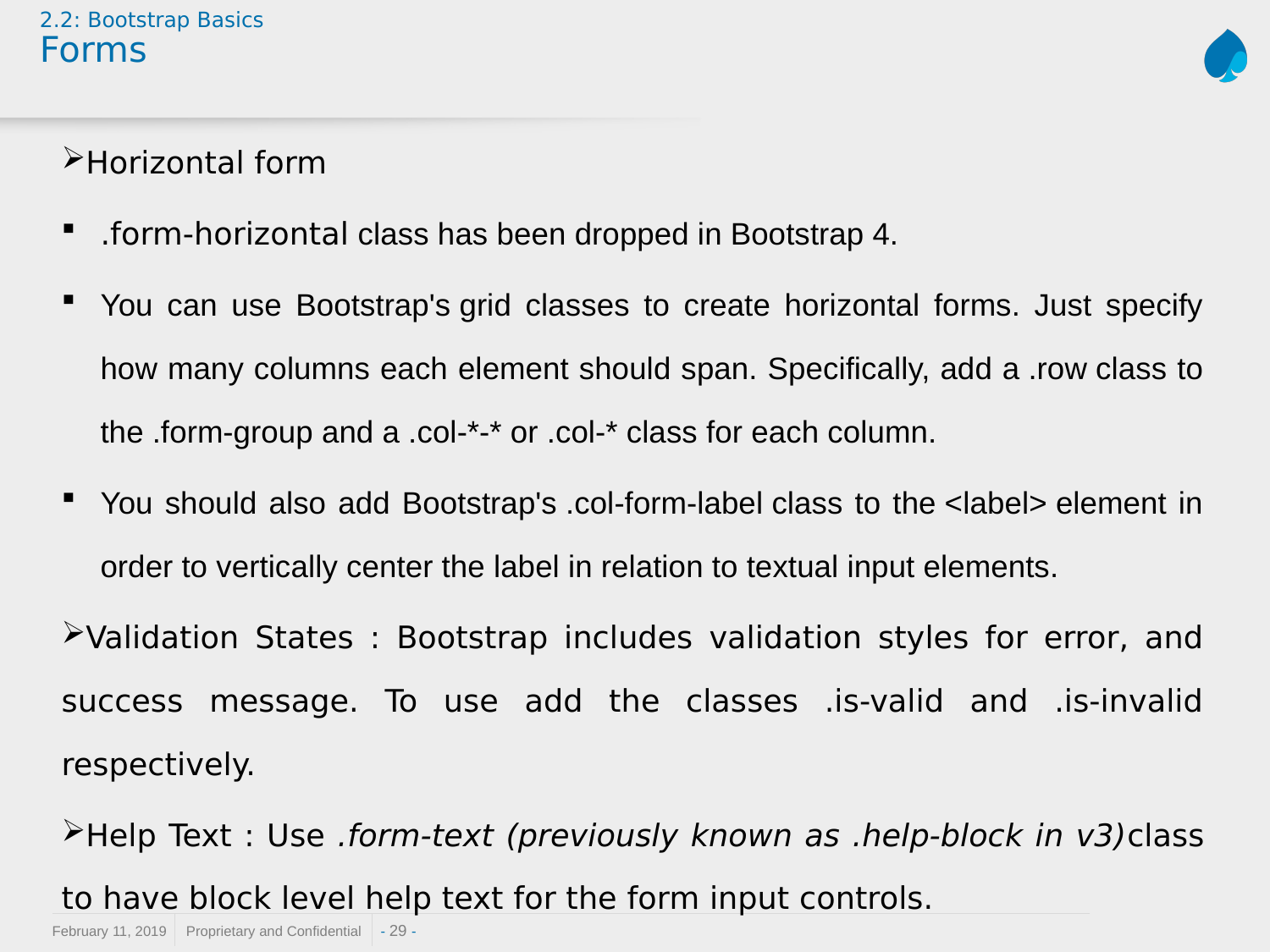

# 2.2: Bootstrap Basics Forms
Horizontal form
.form-horizontal class has been dropped in Bootstrap 4.
You can use Bootstrap's grid classes to create horizontal forms. Just specify how many columns each element should span. Specifically, add a .row class to the .form-group and a .col-*-* or .col-* class for each column.
You should also add Bootstrap's .col-form-label class to the <label> element in order to vertically center the label in relation to textual input elements.
Validation States : Bootstrap includes validation styles for error, and success message. To use add the classes .is-valid and .is-invalid respectively.
Help Text : Use .form-text (previously known as .help-block in v3)class to have block level help text for the form input controls.